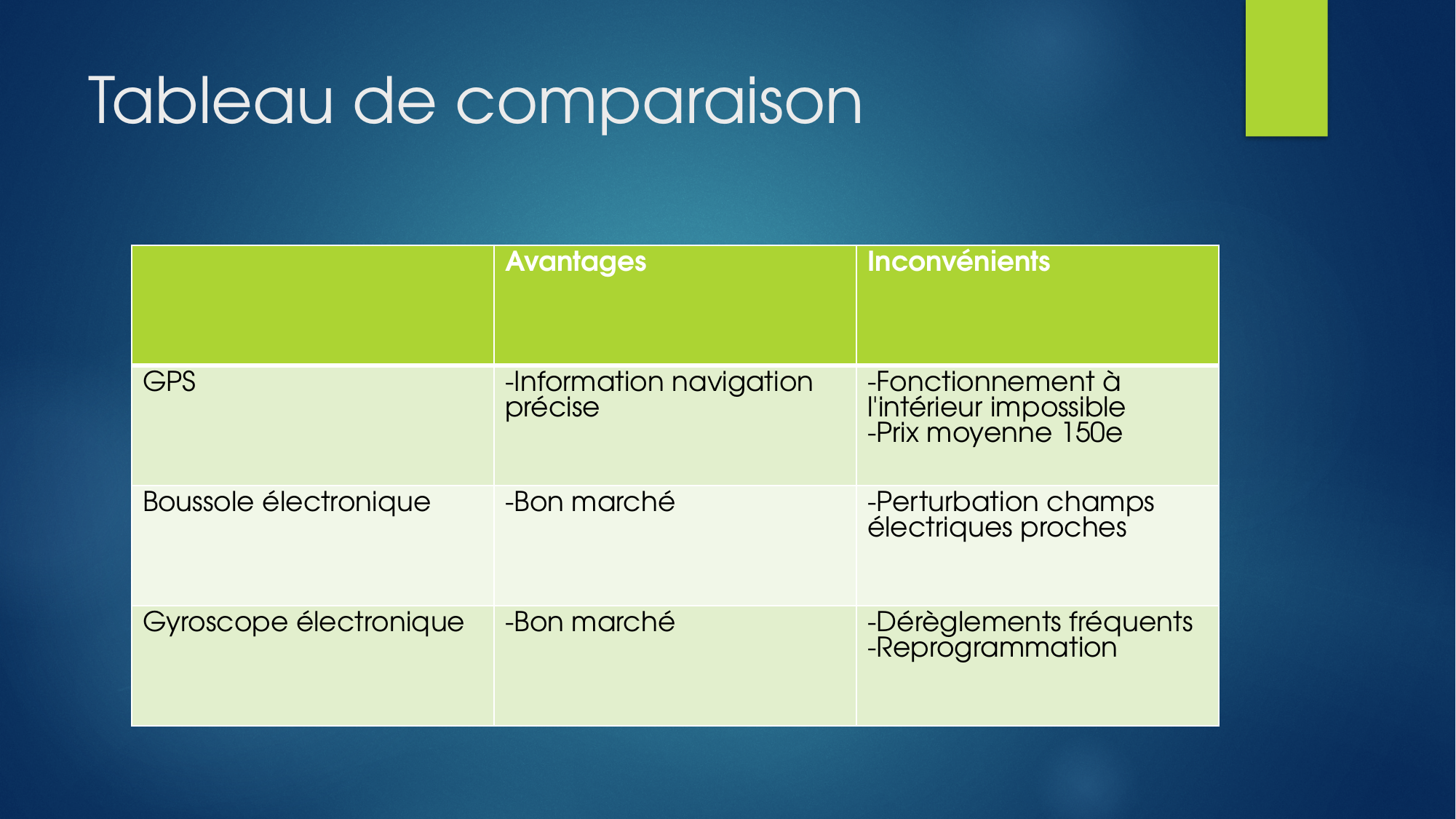

# Tableau de comparaison
|  | Avantages | Inconvénients |
| --- | --- | --- |
| GPS | -Information navigation précise | -Fonctionnement à l'intérieur impossible -Prix moyenne 150e |
| Boussole électronique | -Bon marché | -Perturbation champs électriques proches |
| Gyroscope électronique | -Bon marché | -Dérèglements fréquents -Reprogrammation |